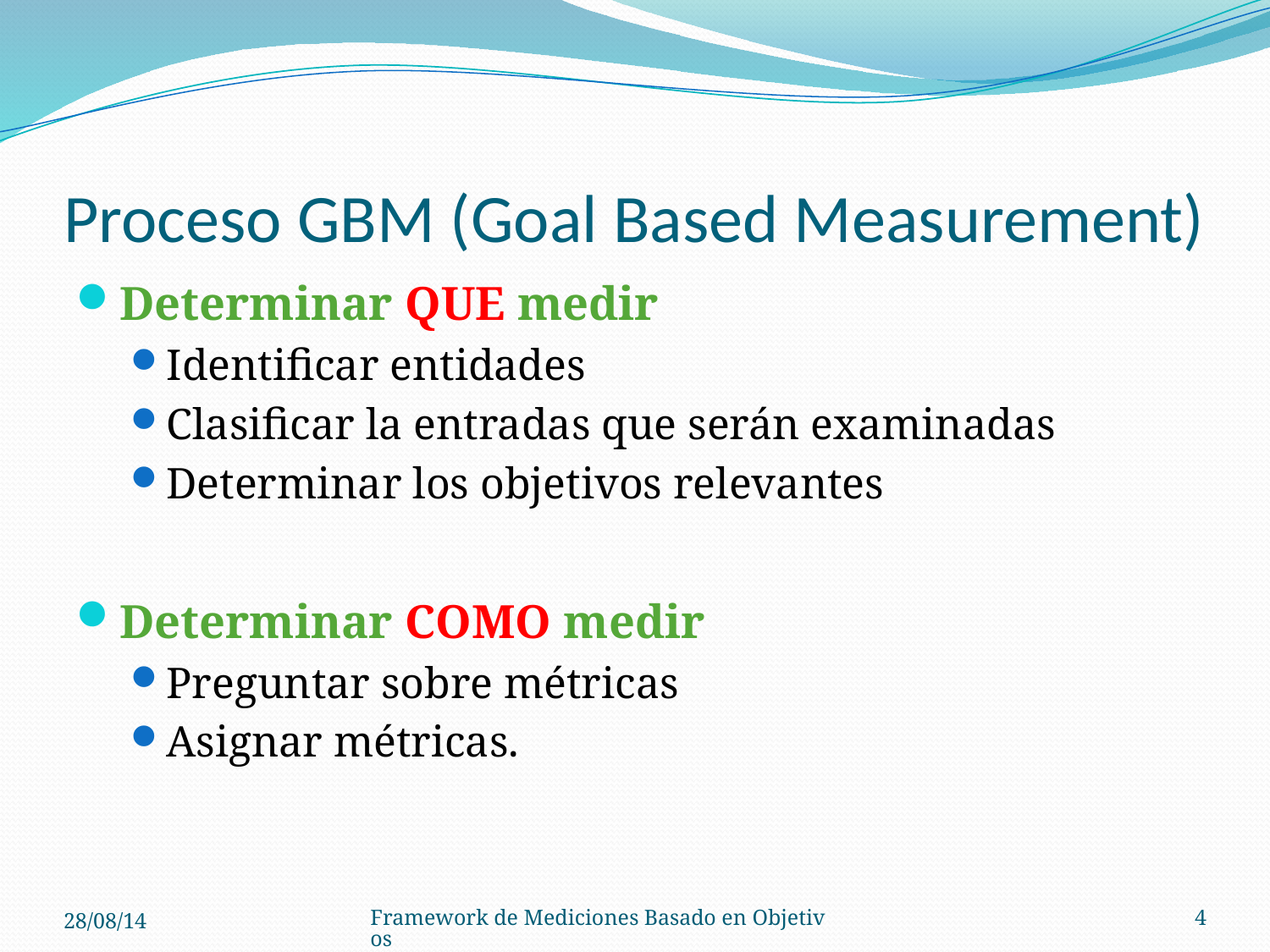

# Proceso GBM (Goal Based Measurement)
Determinar QUE medir
Identificar entidades
Clasificar la entradas que serán examinadas
Determinar los objetivos relevantes

Determinar COMO medir
Preguntar sobre métricas
Asignar métricas.
28/08/14
Framework de Mediciones Basado en Objetivos
4